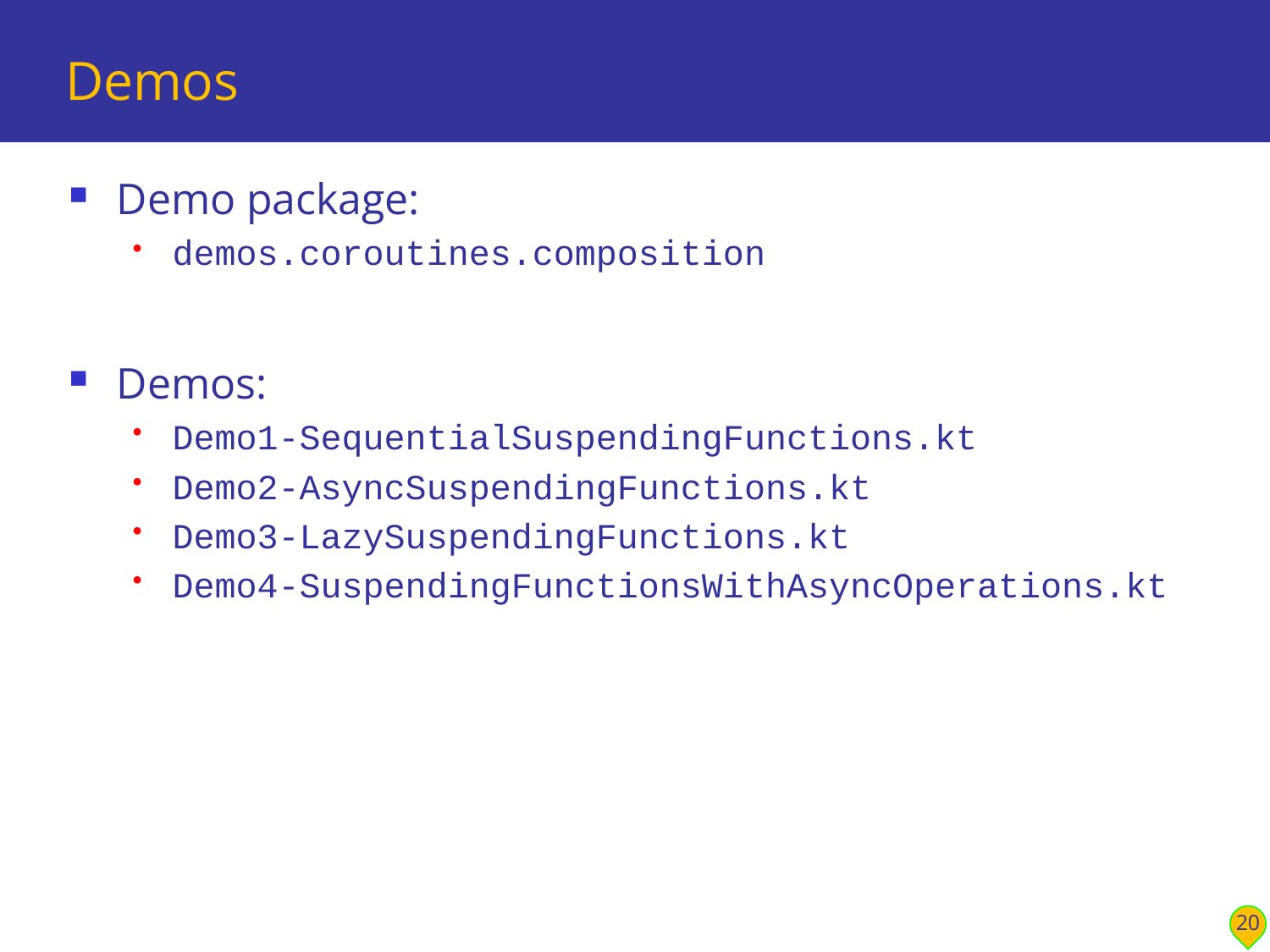

# Demos
Demo package:
demos.coroutines.composition

Demos:
Demo1-SequentialSuspendingFunctions.kt
Demo2-AsyncSuspendingFunctions.kt
Demo3-LazySuspendingFunctions.kt
Demo4-SuspendingFunctionsWithAsyncOperations.kt
20